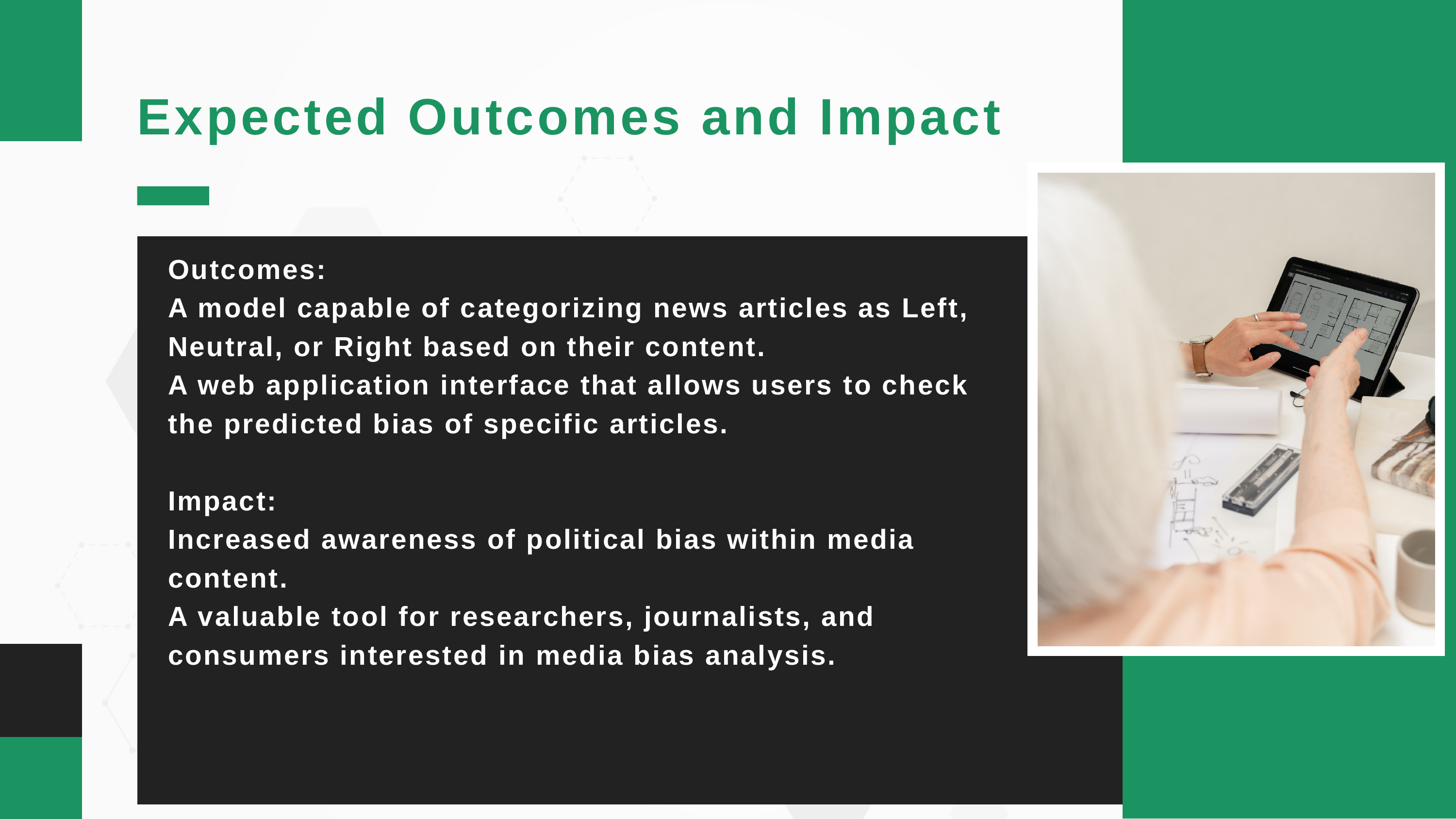

Expected Outcomes and Impact

Outcomes:
A model capable of categorizing news articles as Left, Neutral, or Right based on their content.
A web application interface that allows users to check the predicted bias of specific articles.

Impact:
Increased awareness of political bias within media content.
A valuable tool for researchers, journalists, and consumers interested in media bias analysis.